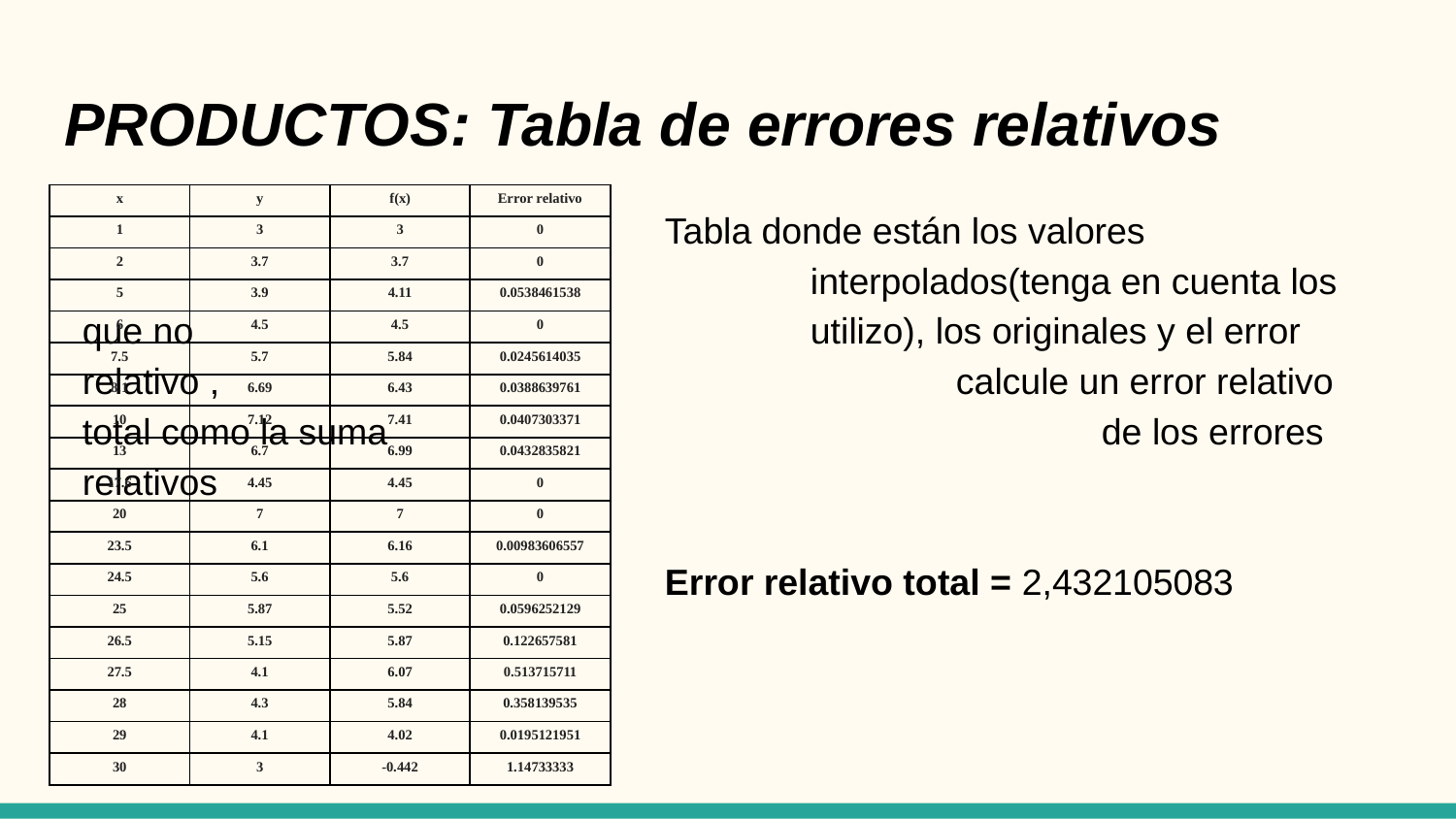

# PRODUCTOS: Tabla de errores relativos

| x | y | f(x) | Error relativo |
| --- | --- | --- | --- |
| 1 | 3 | 3 | 0 |
| 2 | 3.7 | 3.7 | 0 |
| 5 | 3.9 | 4.11 | 0.0538461538 |
| 6 | 4.5 | 4.5 | 0 |
| 7.5 | 5.7 | 5.84 | 0.0245614035 |
| 8.1 | 6.69 | 6.43 | 0.0388639761 |
| 10 | 7.12 | 7.41 | 0.0407303371 |
| 13 | 6.7 | 6.99 | 0.0432835821 |
| 17.6 | 4.45 | 4.45 | 0 |
| 20 | 7 | 7 | 0 |
| 23.5 | 6.1 | 6.16 | 0.00983606557 |
| 24.5 | 5.6 | 5.6 | 0 |
| 25 | 5.87 | 5.52 | 0.0596252129 |
| 26.5 | 5.15 | 5.87 | 0.122657581 |
| 27.5 | 4.1 | 6.07 | 0.513715711 |
| 28 | 4.3 | 5.84 | 0.358139535 |
| 29 | 4.1 | 4.02 | 0.0195121951 |
| 30 | 3 | -0.442 | 1.14733333 |
				Tabla donde están los valores 						interpolados(tenga en cuenta los que no 					utilizo), los originales y el error relativo , 					calcule un error relativo total como la suma 					de los errores relativos

				Error relativo total = 2,432105083